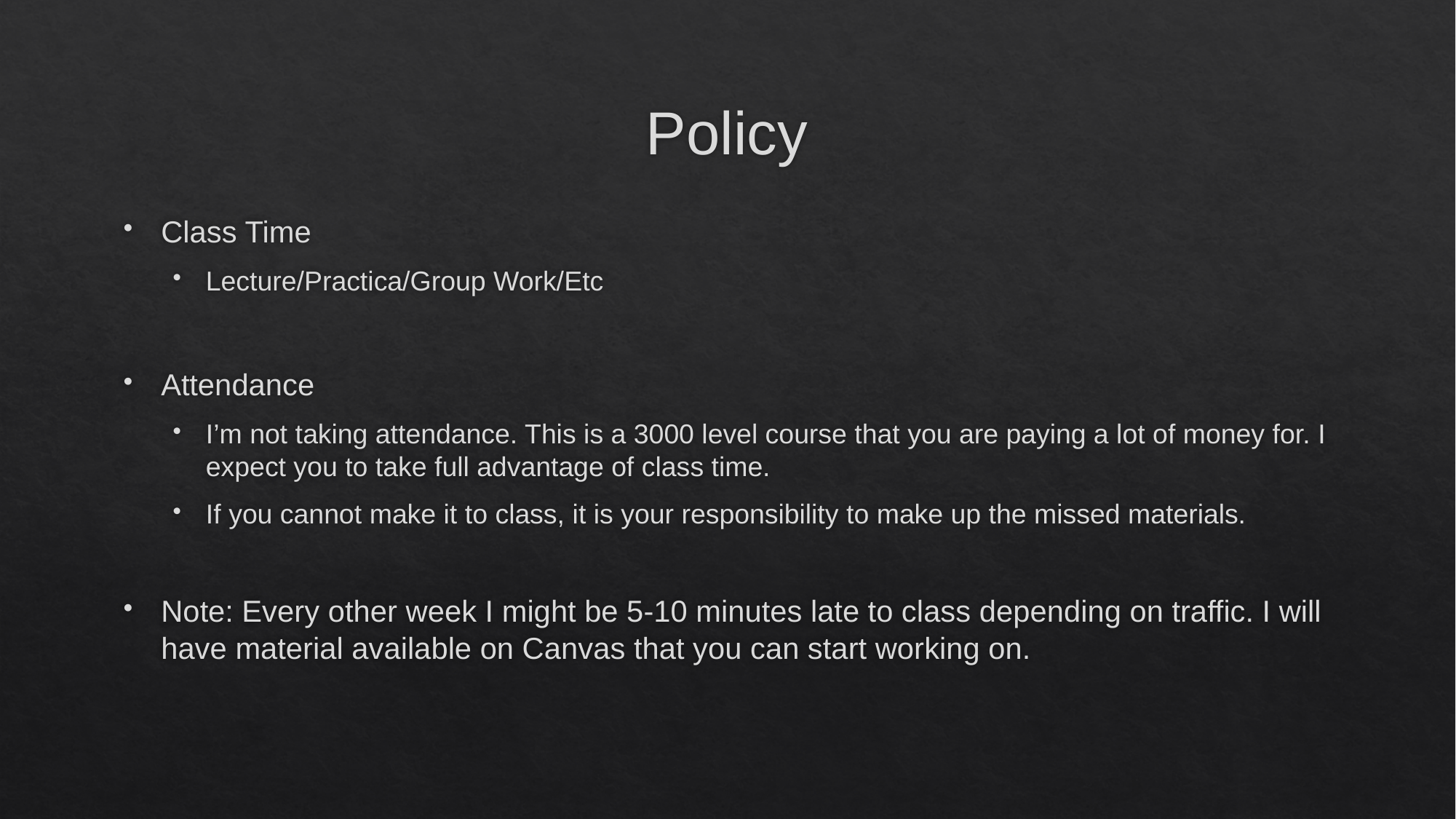

# Policy
Class Time
Lecture/Practica/Group Work/Etc

Attendance
I’m not taking attendance. This is a 3000 level course that you are paying a lot of money for. I expect you to take full advantage of class time.
If you cannot make it to class, it is your responsibility to make up the missed materials.

Note: Every other week I might be 5-10 minutes late to class depending on traffic. I will have material available on Canvas that you can start working on.